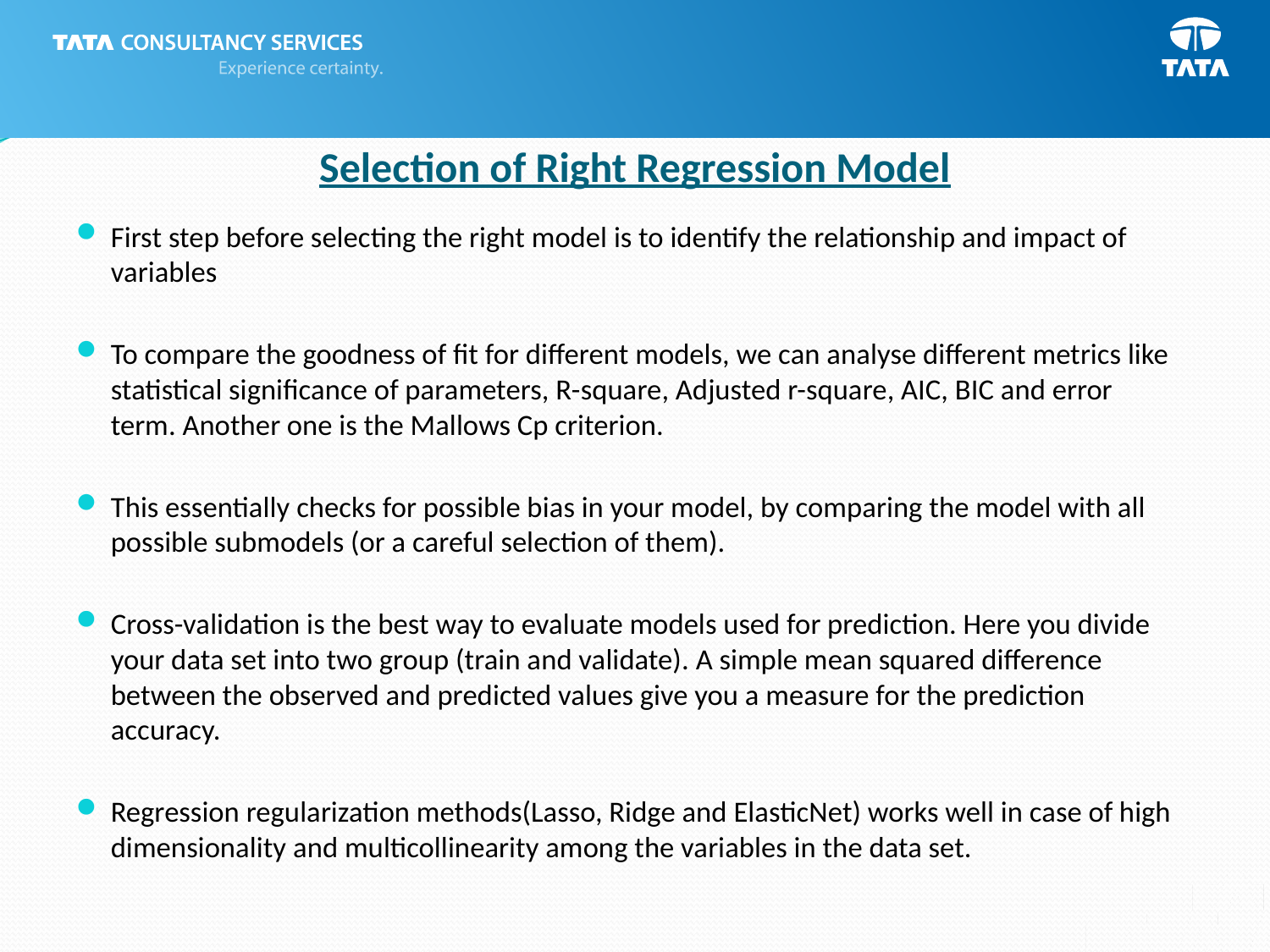

# Selection of Right Regression Model
First step before selecting the right model is to identify the relationship and impact of variables

To compare the goodness of fit for different models, we can analyse different metrics like statistical significance of parameters, R-square, Adjusted r-square, AIC, BIC and error term. Another one is the Mallows Cp criterion.

This essentially checks for possible bias in your model, by comparing the model with all possible submodels (or a careful selection of them).

Cross-validation is the best way to evaluate models used for prediction. Here you divide your data set into two group (train and validate). A simple mean squared difference between the observed and predicted values give you a measure for the prediction accuracy.

Regression regularization methods(Lasso, Ridge and ElasticNet) works well in case of high dimensionality and multicollinearity among the variables in the data set.